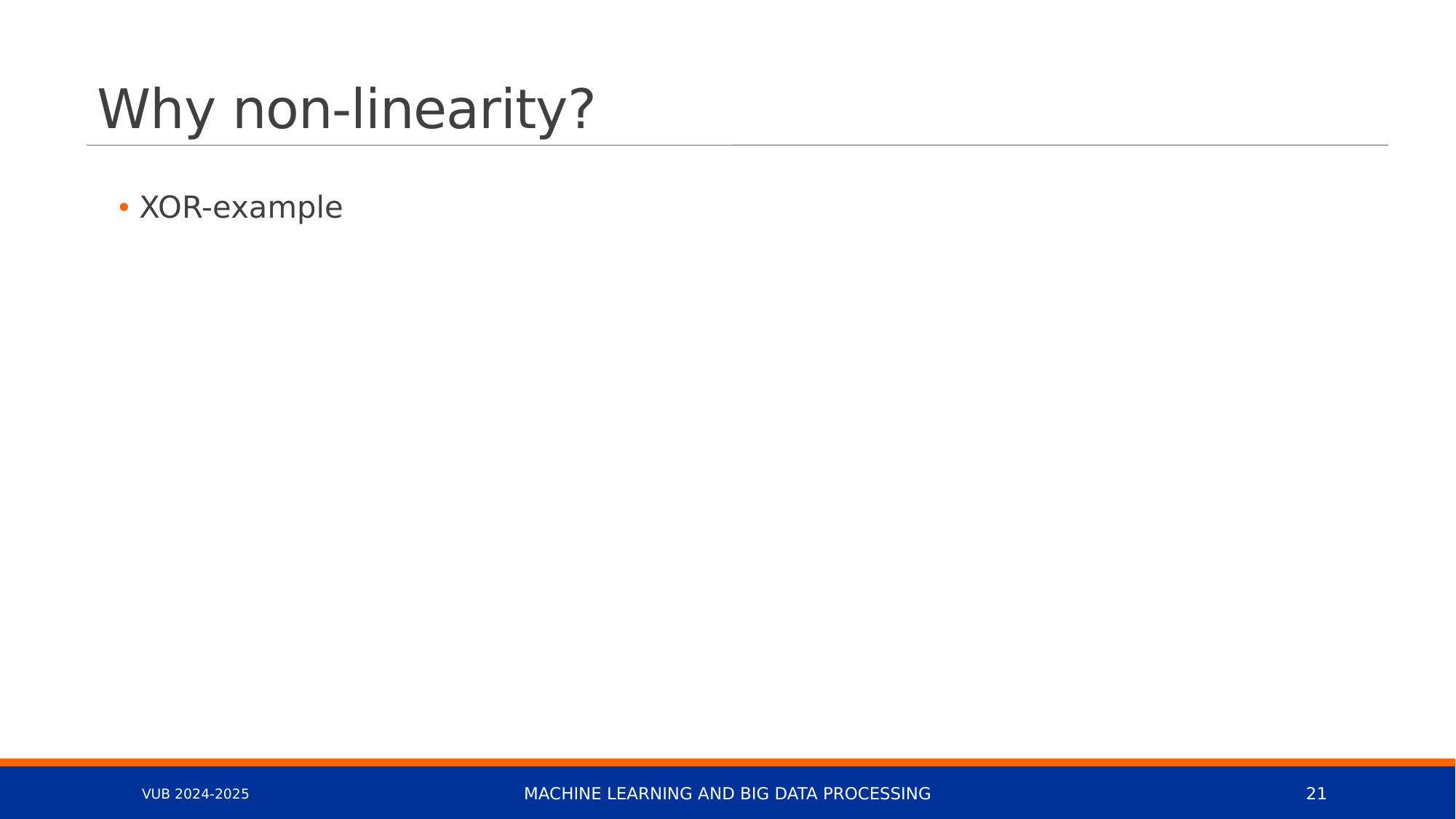

# Why non-linearity?
 XOR-example
VUB 2024-2025
Machine learning and big data processing
21